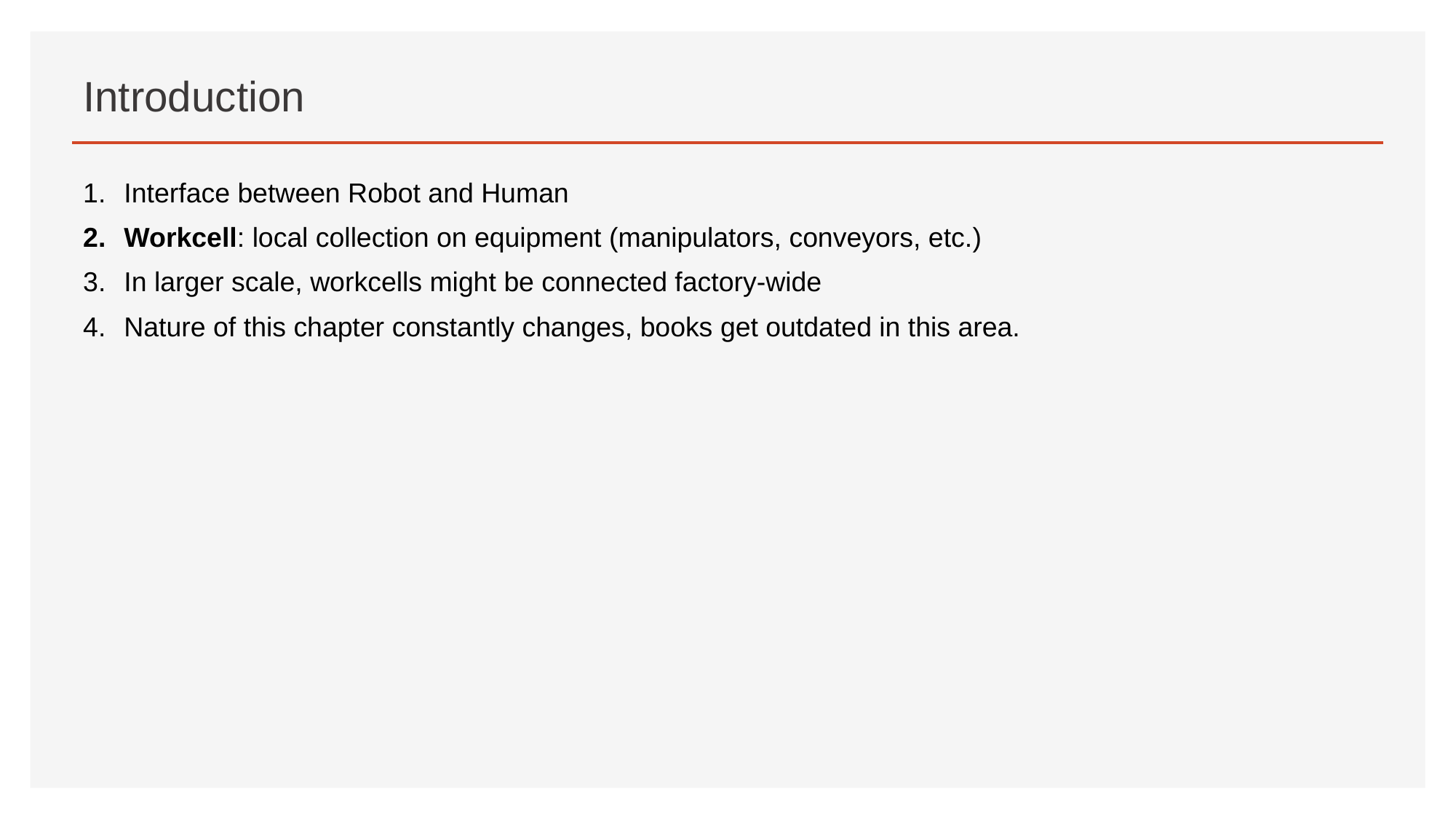

# Introduction
Interface between Robot and Human
Workcell: local collection on equipment (manipulators, conveyors, etc.)
In larger scale, workcells might be connected factory-wide
Nature of this chapter constantly changes, books get outdated in this area.